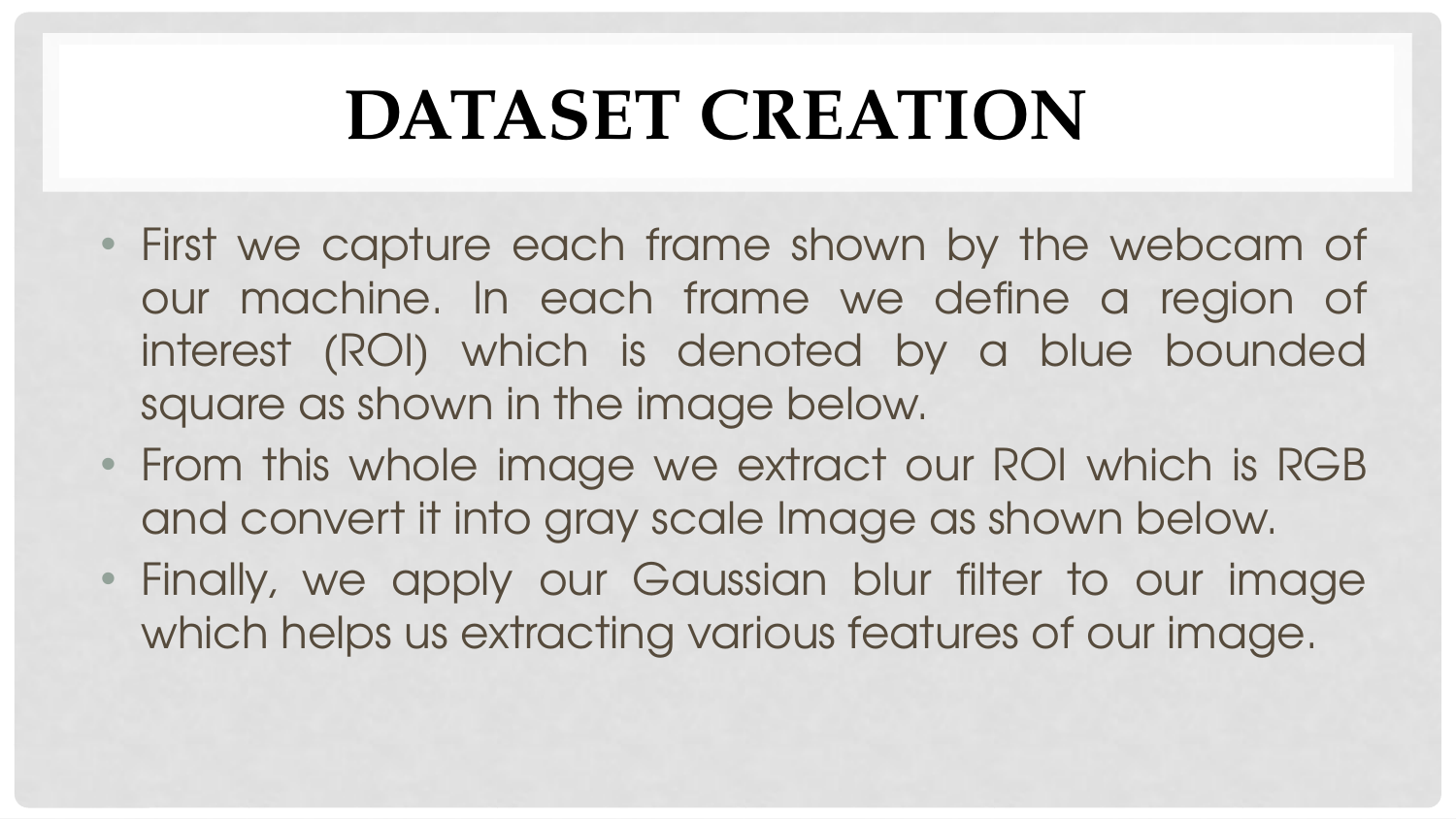

# Dataset creation
First we capture each frame shown by the webcam of our machine. In each frame we define a region of interest (ROI) which is denoted by a blue bounded square as shown in the image below.
From this whole image we extract our ROI which is RGB and convert it into gray scale Image as shown below.
Finally, we apply our Gaussian blur filter to our image which helps us extracting various features of our image.